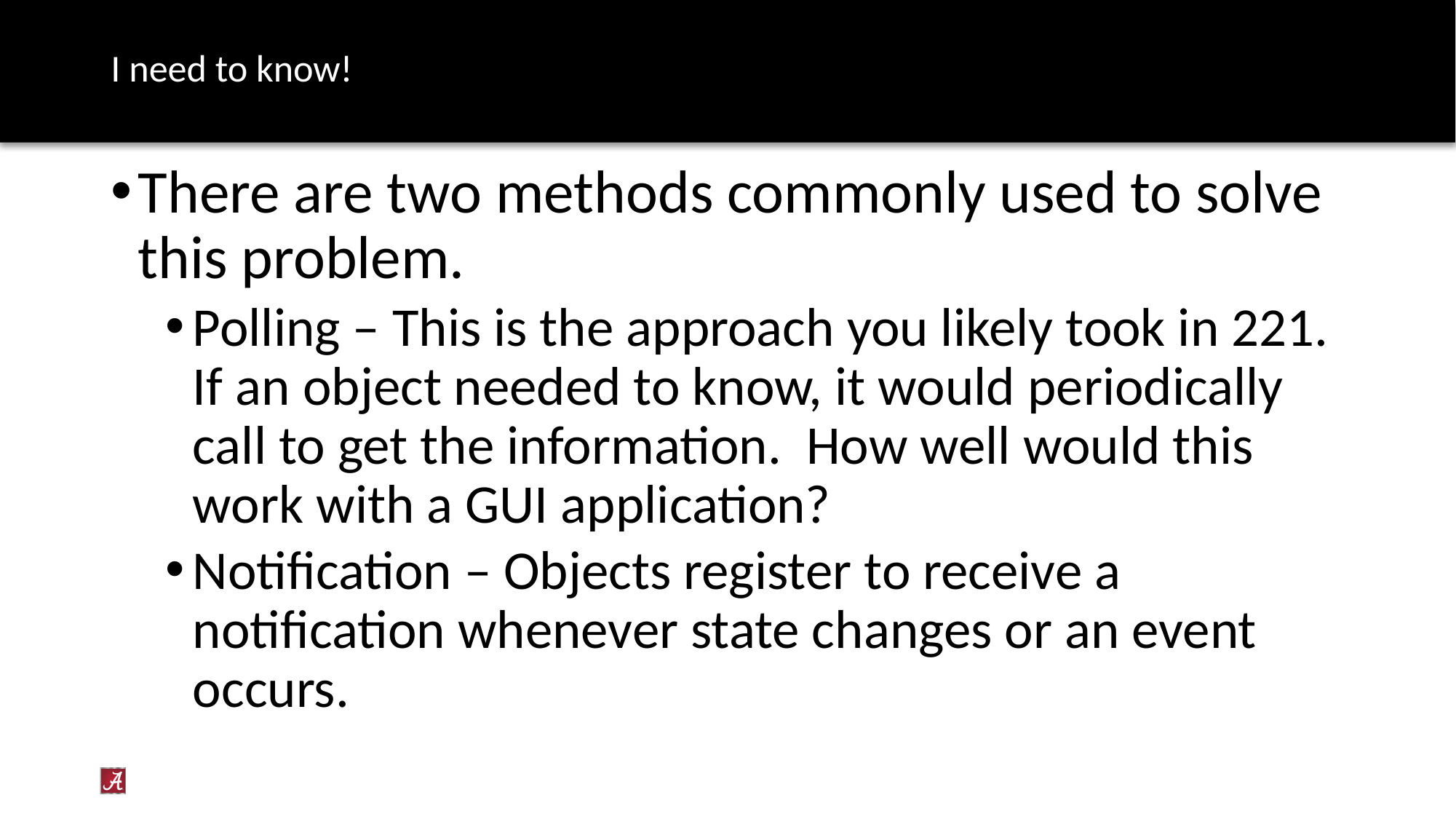

# I need to know!
There are two methods commonly used to solve this problem.
Polling – This is the approach you likely took in 221.  If an object needed to know, it would periodically call to get the information.  How well would this work with a GUI application?
Notification – Objects register to receive a notification whenever state changes or an event occurs.